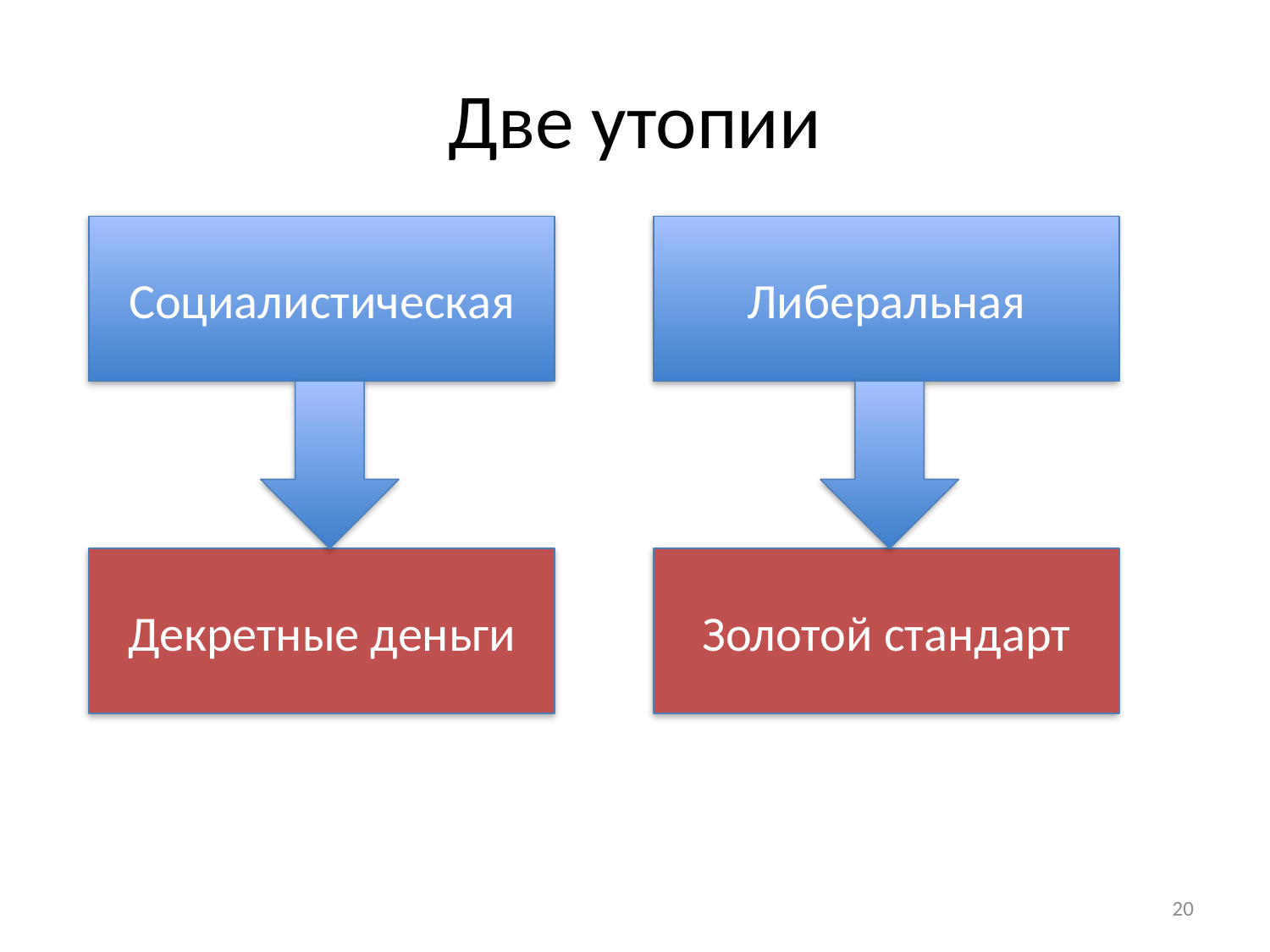

# Две утопии
Социалистическая
Либеральная

Декретные деньги
Золотой стандарт
20